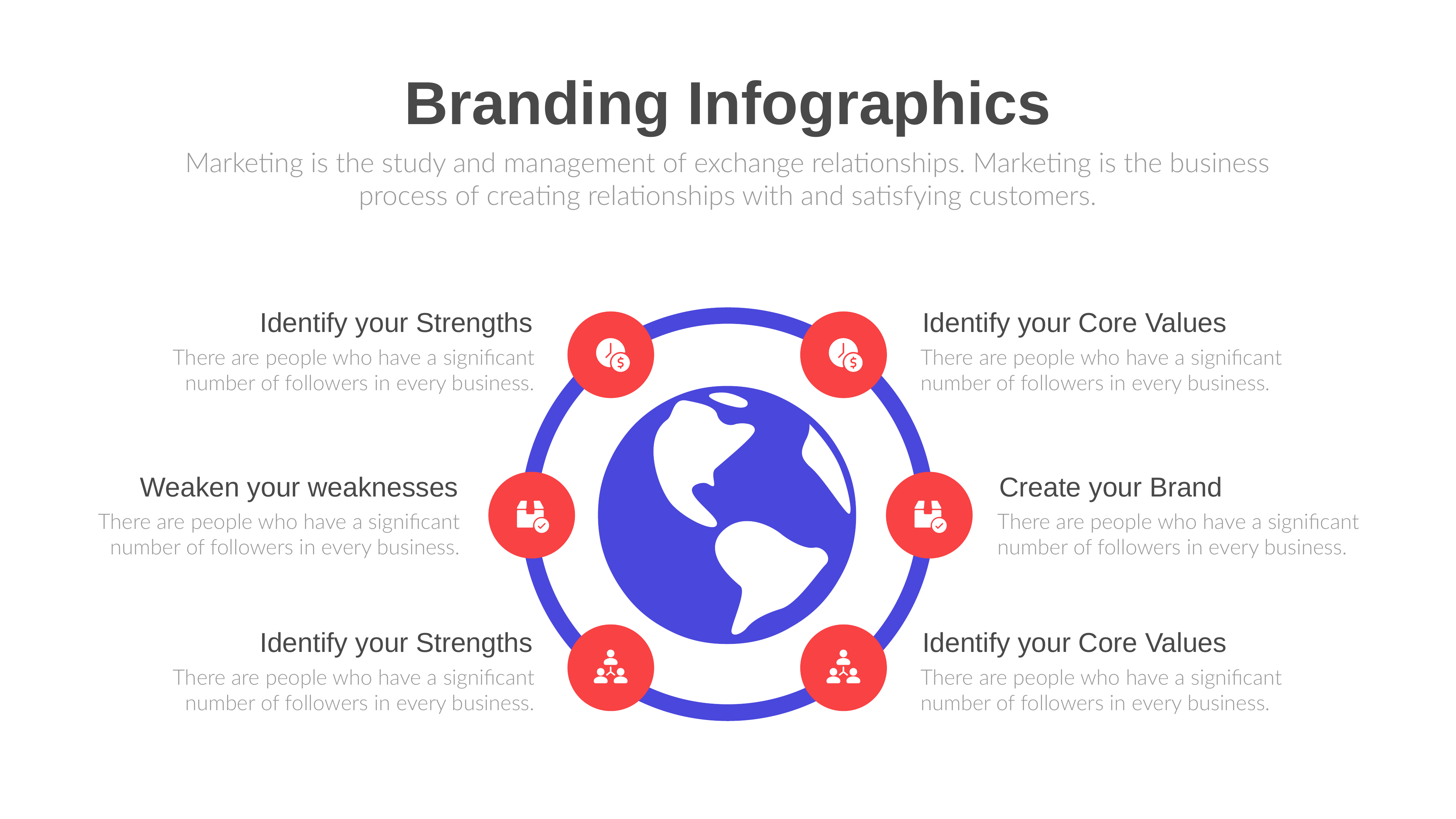

Branding Infographics
Marketing is the study and management of exchange relationships. Marketing is the business process of creating relationships with and satisfying customers.
Identify your Strengths
There are people who have a significant number of followers in every business.
Identify your Core Values
There are people who have a significant number of followers in every business.

Weaken your weaknesses
There are people who have a significant number of followers in every business.
Create your Brand
There are people who have a significant number of followers in every business.

Identify your Strengths
There are people who have a significant number of followers in every business.
Identify your Core Values
There are people who have a significant number of followers in every business.